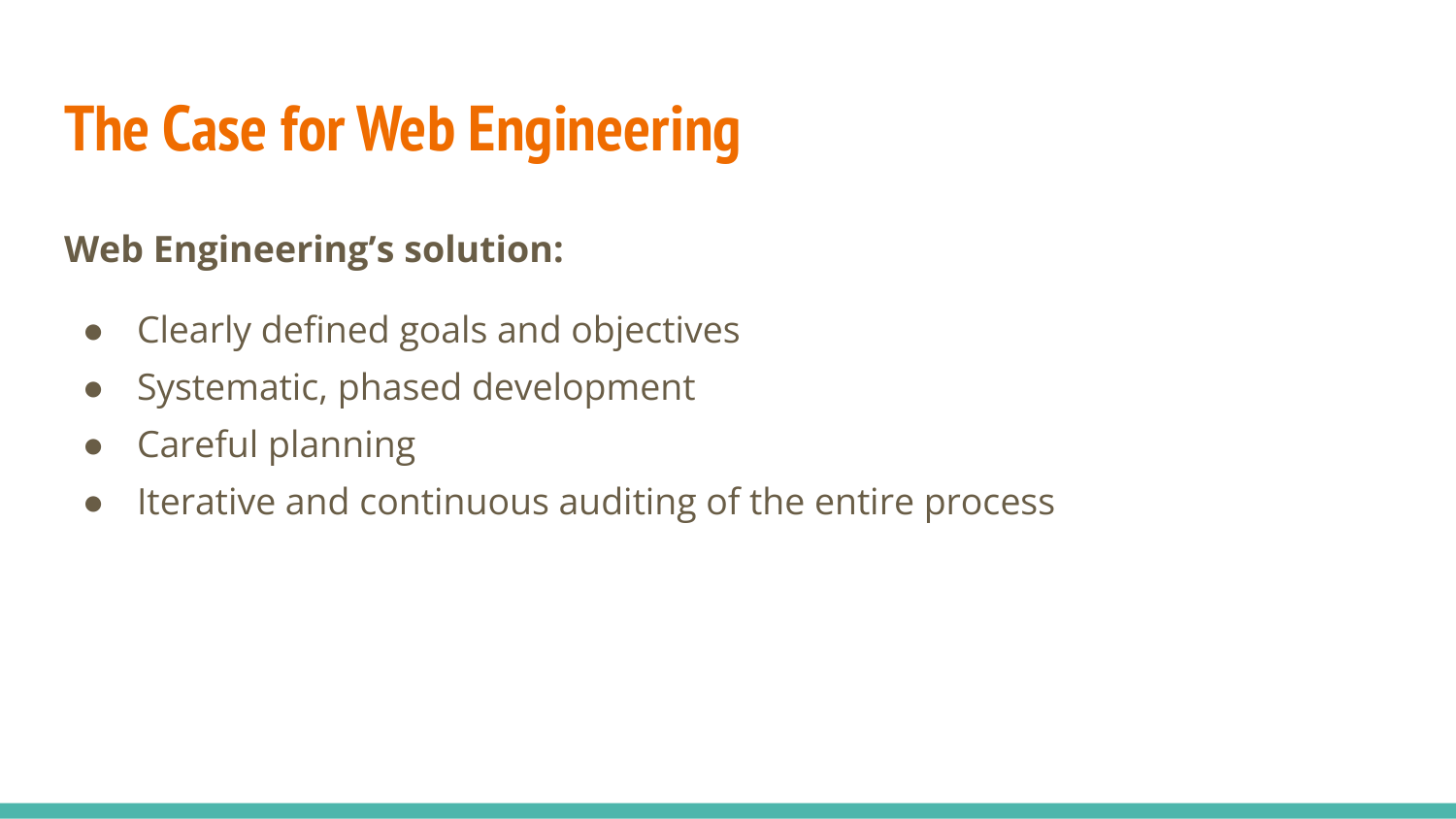

# The Case for Web Engineering
Web Engineering’s solution:
Clearly defined goals and objectives
Systematic, phased development
Careful planning
Iterative and continuous auditing of the entire process